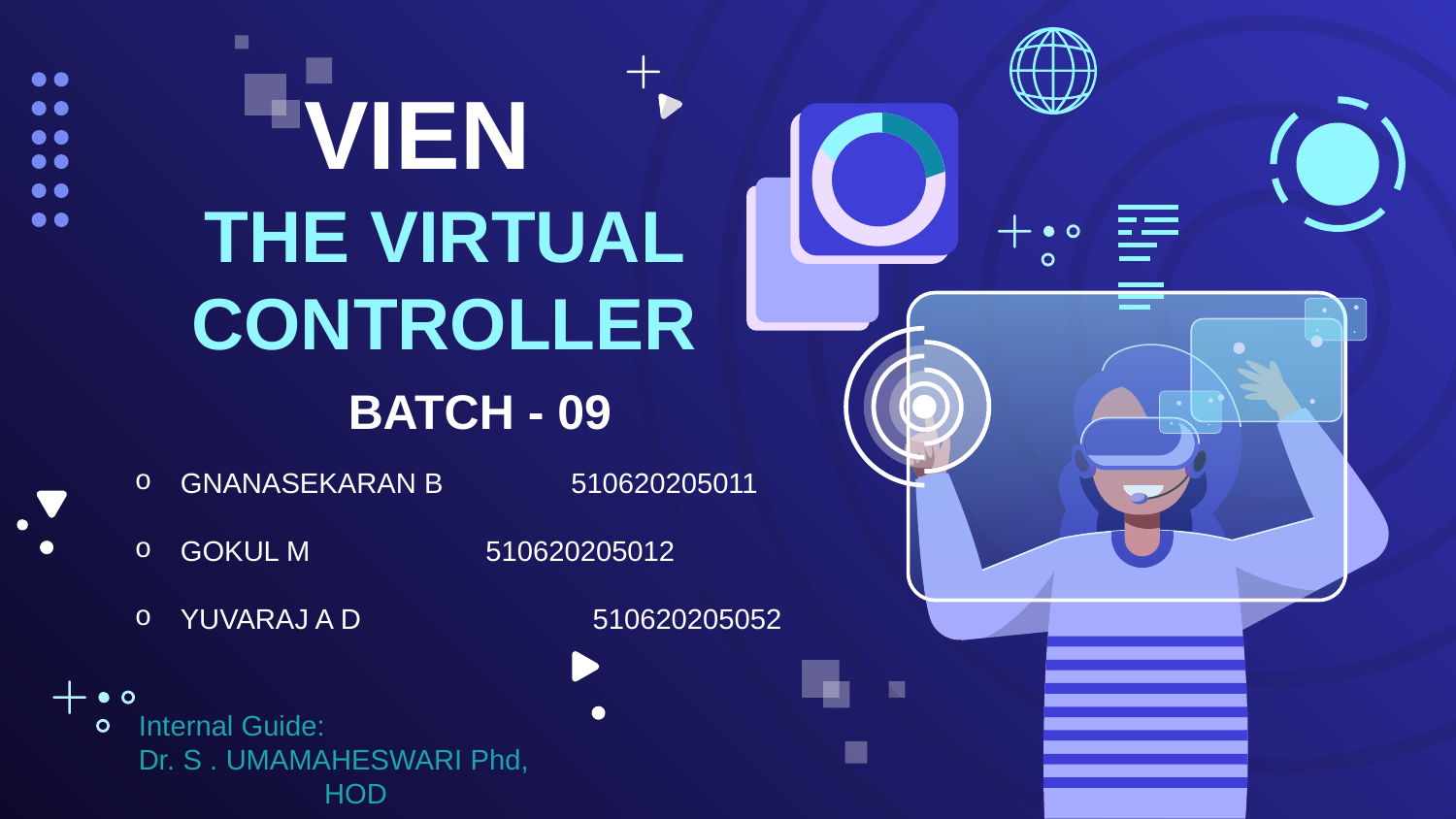

# VIEN THE VIRTUAL CONTROLLER

BATCH - 09

GNANASEKARAN B                510620205011

GOKUL M	                    510620205012

YUVARAJ A D                             510620205052

Internal Guide:
Dr. S . UMAMAHESWARI Phd,
HOD